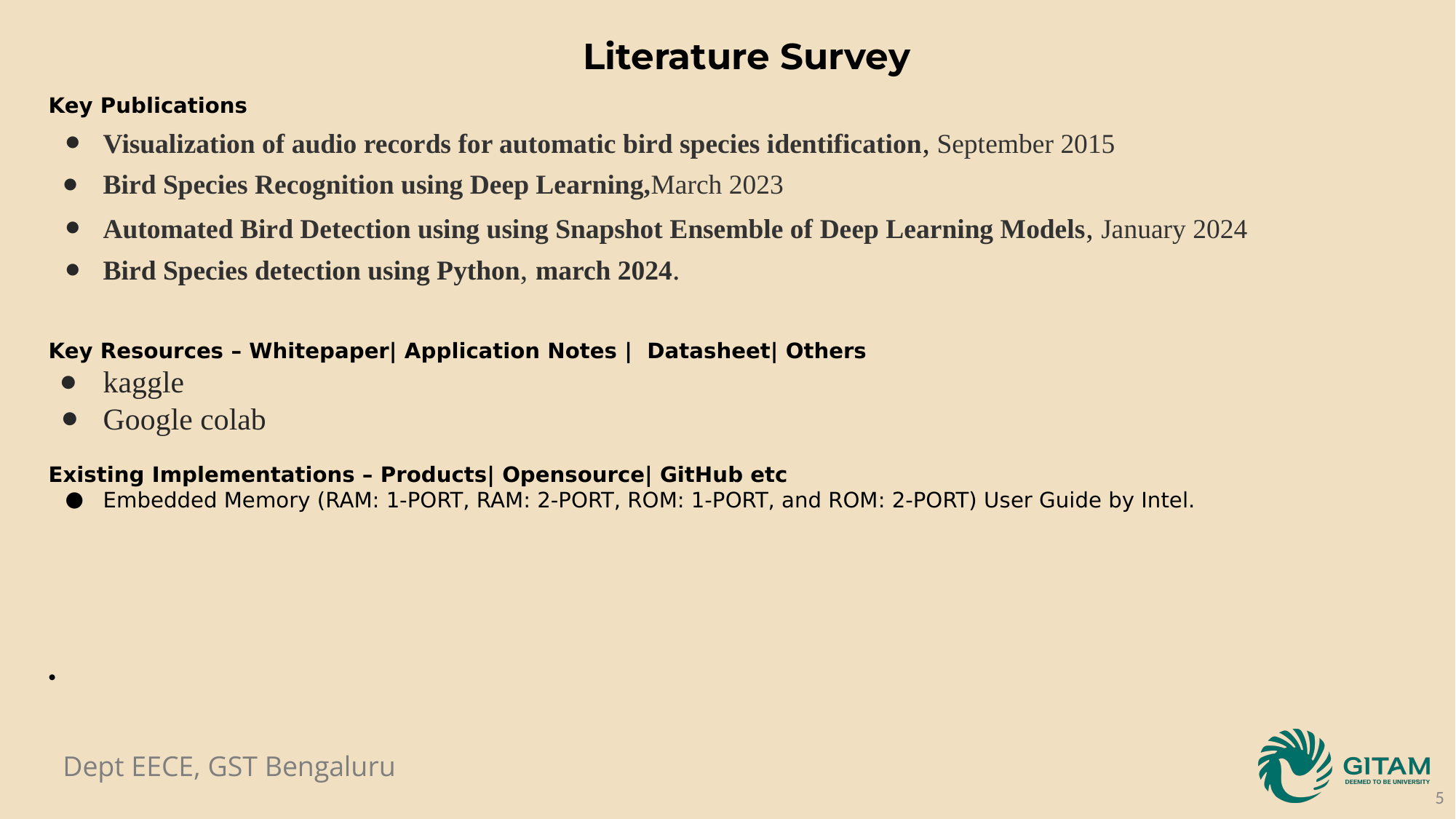

Literature Survey
Key Publications
Visualization of audio records for automatic bird species identification, September 2015
Bird Species Recognition using Deep Learning,March 2023
Automated Bird Detection using using Snapshot Ensemble of Deep Learning Models, January 2024
Bird Species detection using Python, march 2024.

Key Resources – Whitepaper| Application Notes |  Datasheet| Others
kaggle
Google colab

Existing Implementations – Products| Opensource| GitHub etc
Embedded Memory (RAM: 1-PORT, RAM: 2-PORT, ROM: 1-PORT, and ROM: 2-PORT) User Guide by Intel.

5